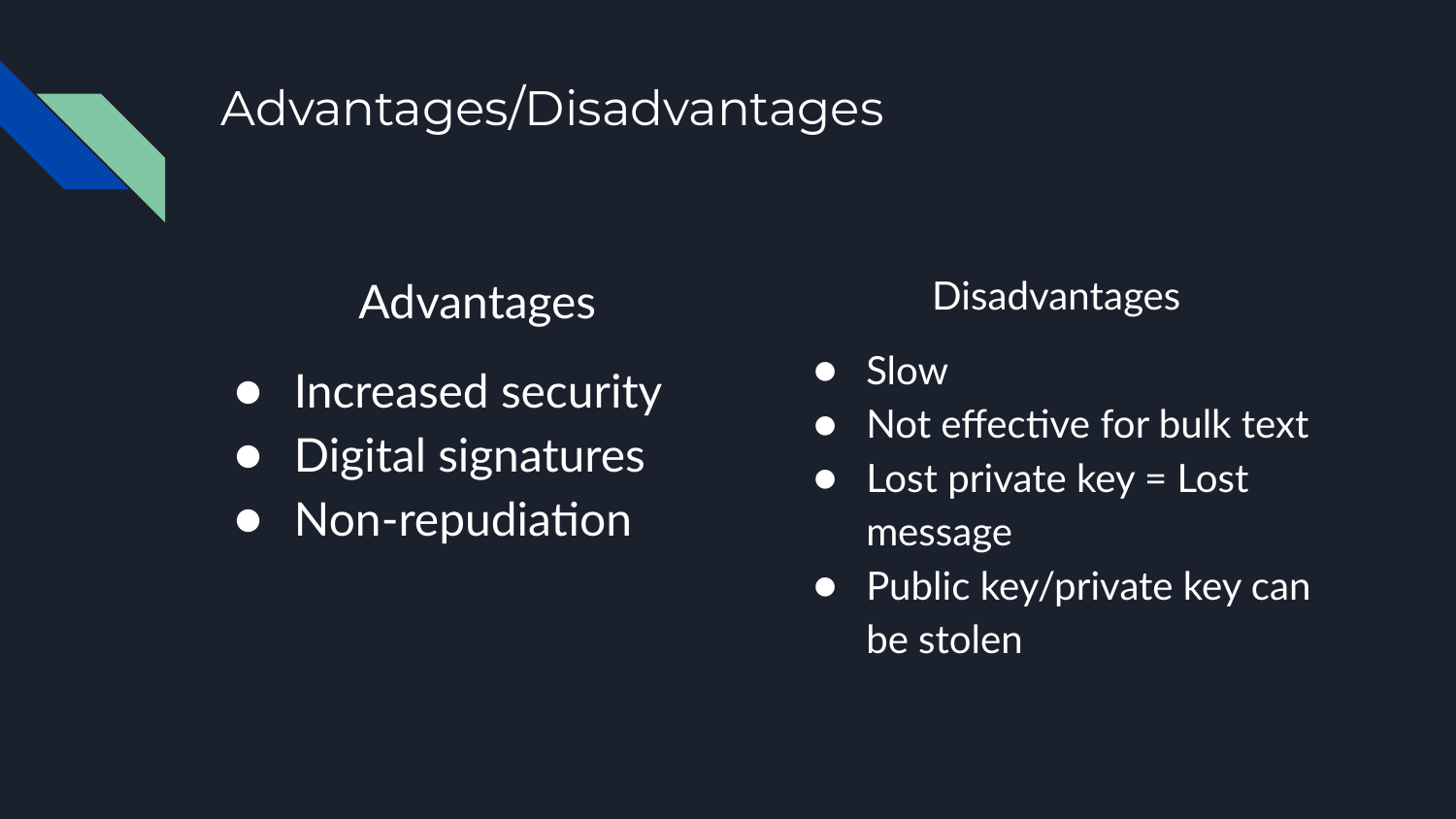

# Advantages/Disadvantages
Advantages
Increased security
Digital signatures
Non-repudiation
Disadvantages
Slow
Not effective for bulk text
Lost private key = Lost message
Public key/private key can be stolen